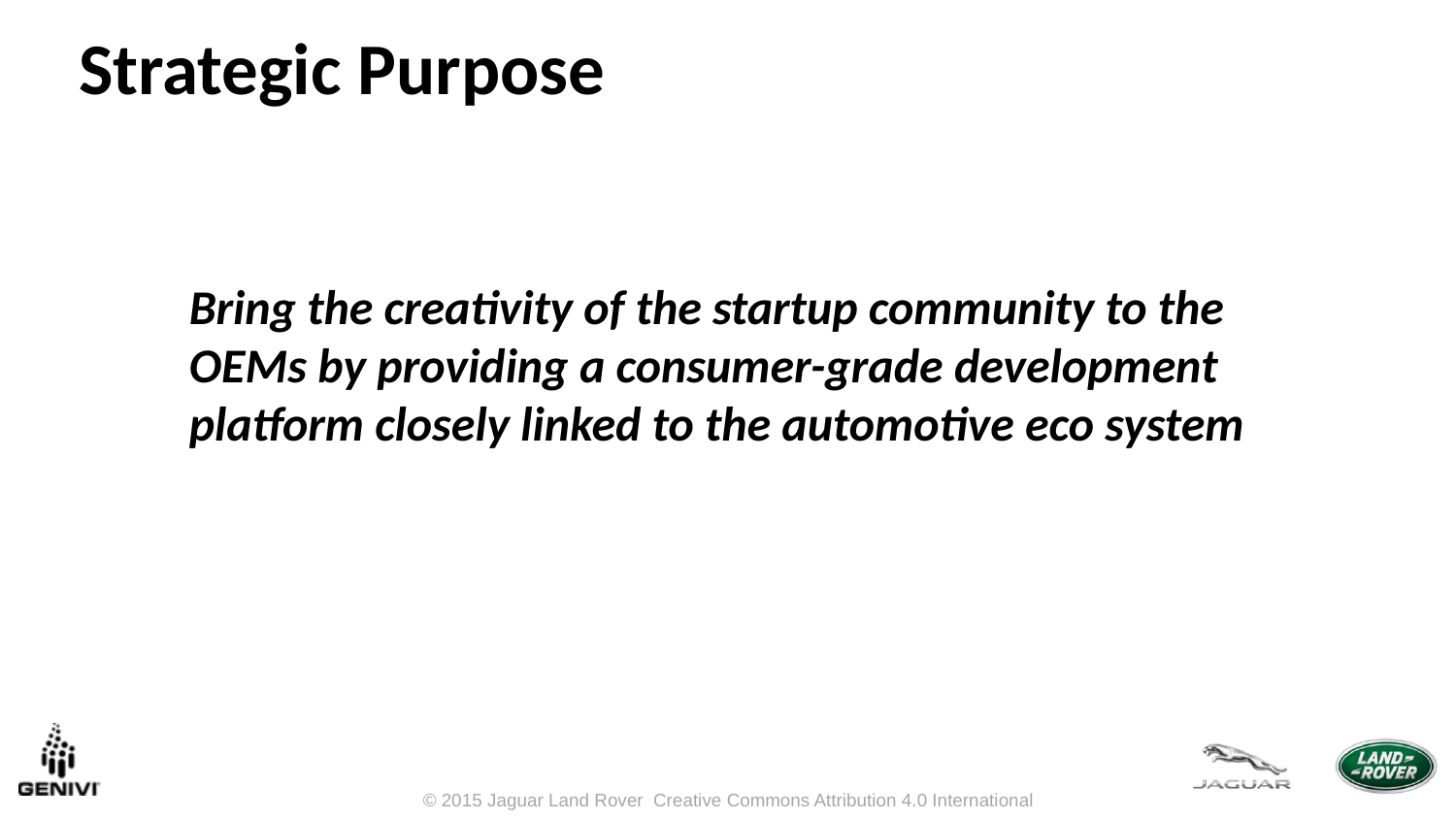

Strategic Purpose
Bring the creativity of the startup community to the OEMs by providing a consumer-grade development platform closely linked to the automotive eco system